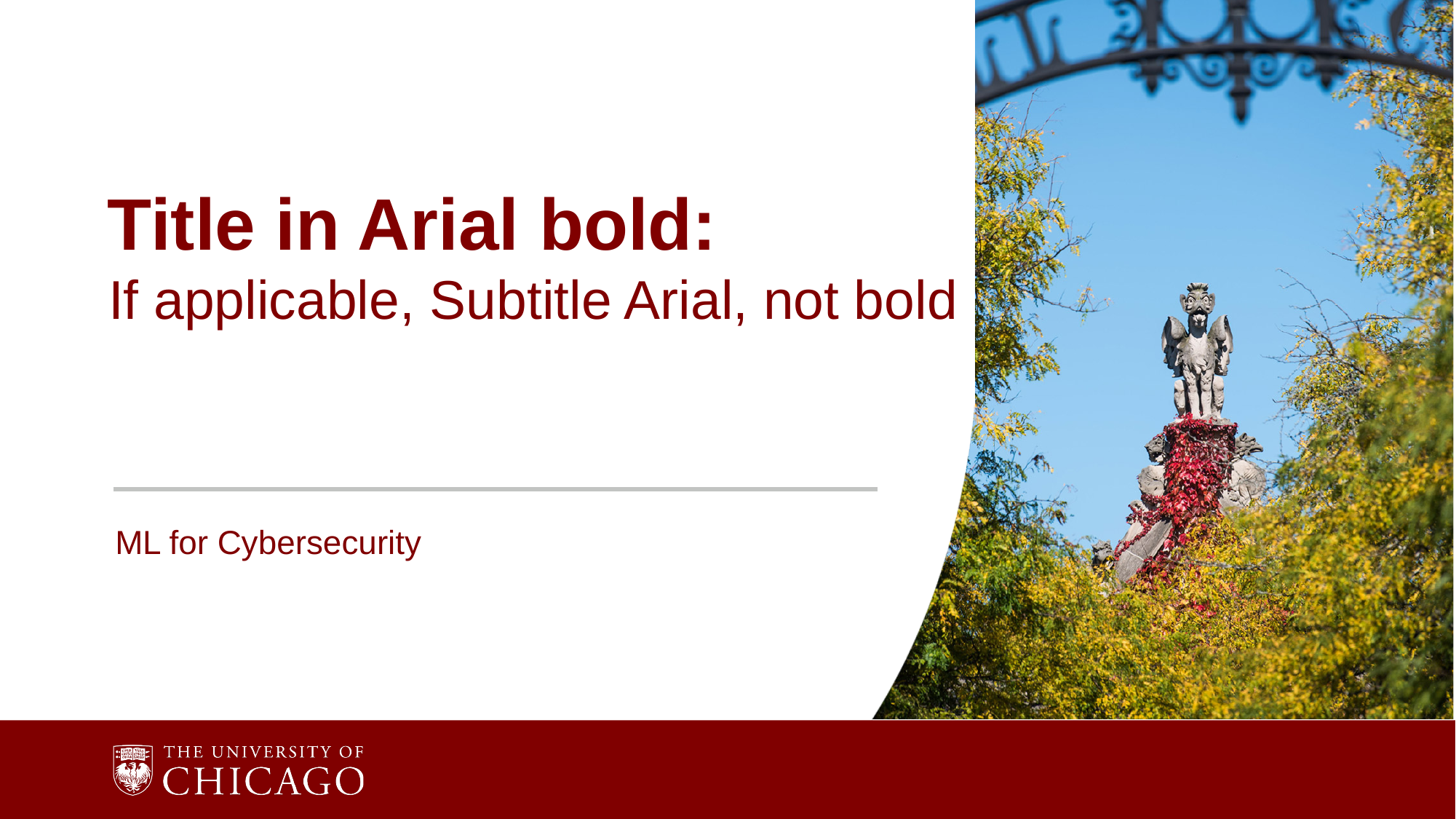

Title in Arial bold:
If applicable, Subtitle Arial, not bold
ML for Cybersecurity